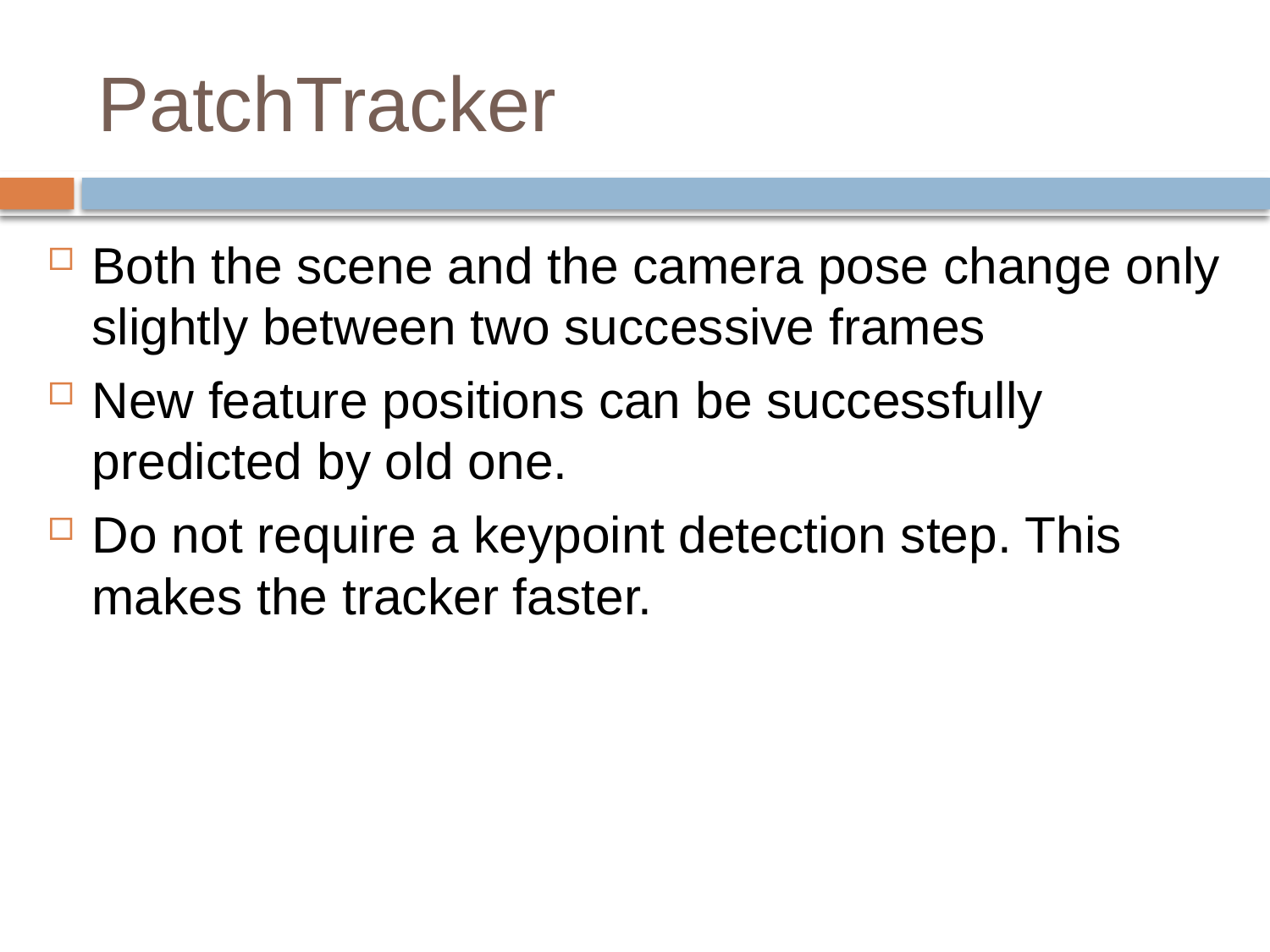

# PatchTracker
Both the scene and the camera pose change only slightly between two successive frames
New feature positions can be successfully predicted by old one.
Do not require a keypoint detection step. This makes the tracker faster.